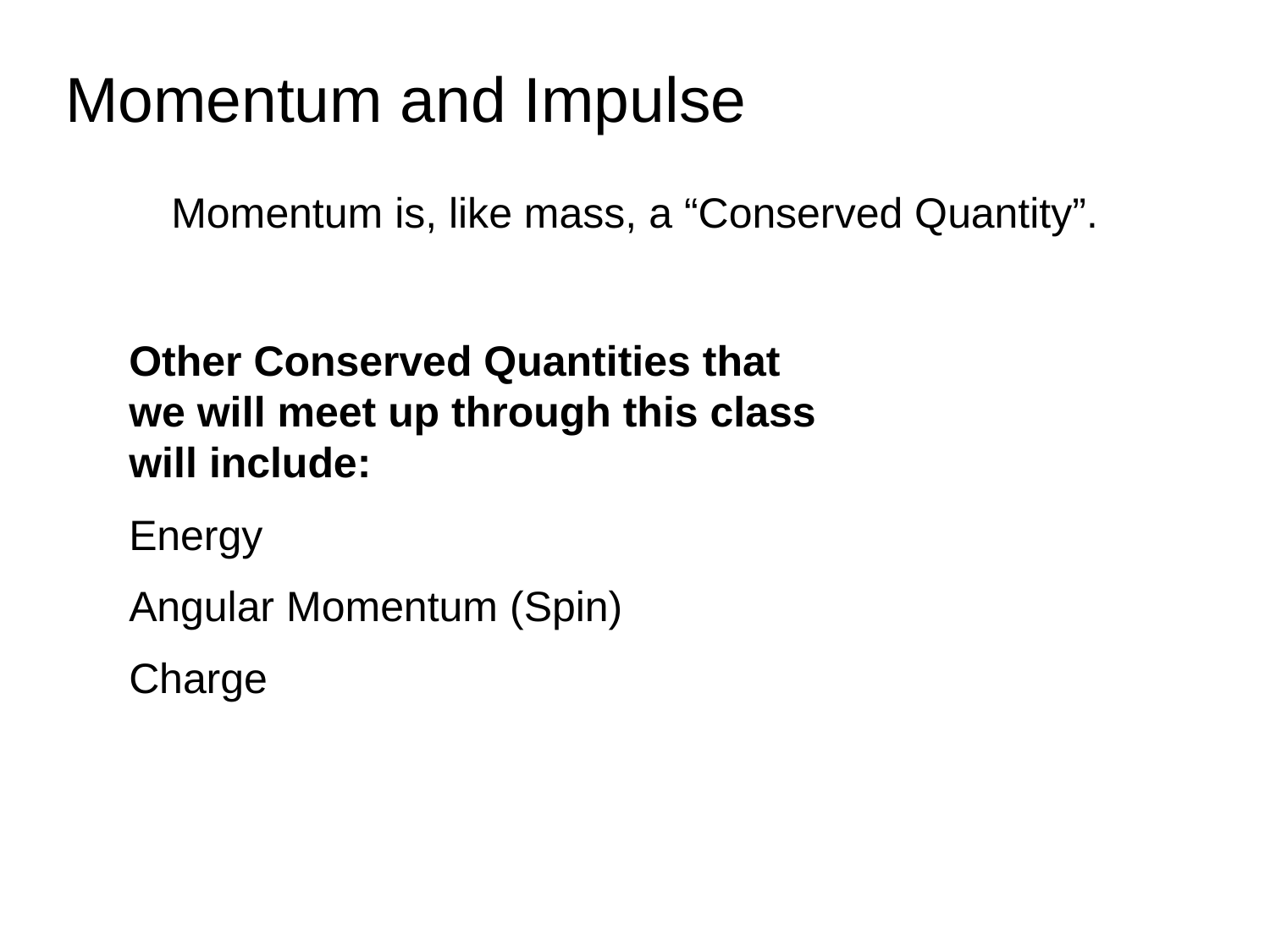

Momentum and Impulse
Momentum is, like mass, a “Conserved Quantity”.

Other Conserved Quantities that we will meet up through this class will include:
Energy
Angular Momentum (Spin)
Charge